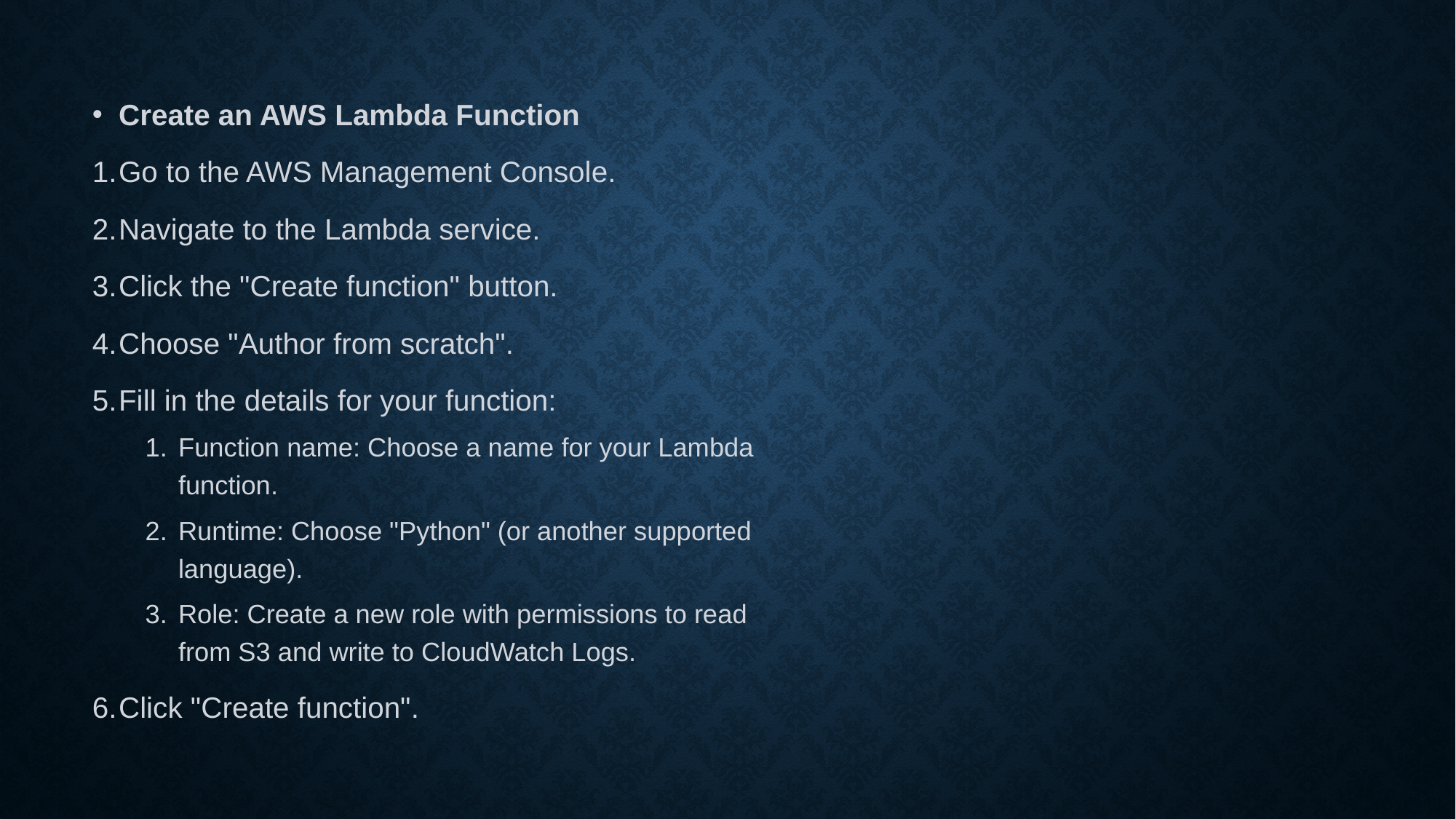

Create an AWS Lambda Function
Go to the AWS Management Console.
Navigate to the Lambda service.
Click the "Create function" button.
Choose "Author from scratch".
Fill in the details for your function:
Function name: Choose a name for your Lambda function.
Runtime: Choose "Python" (or another supported language).
Role: Create a new role with permissions to read from S3 and write to CloudWatch Logs.
Click "Create function".